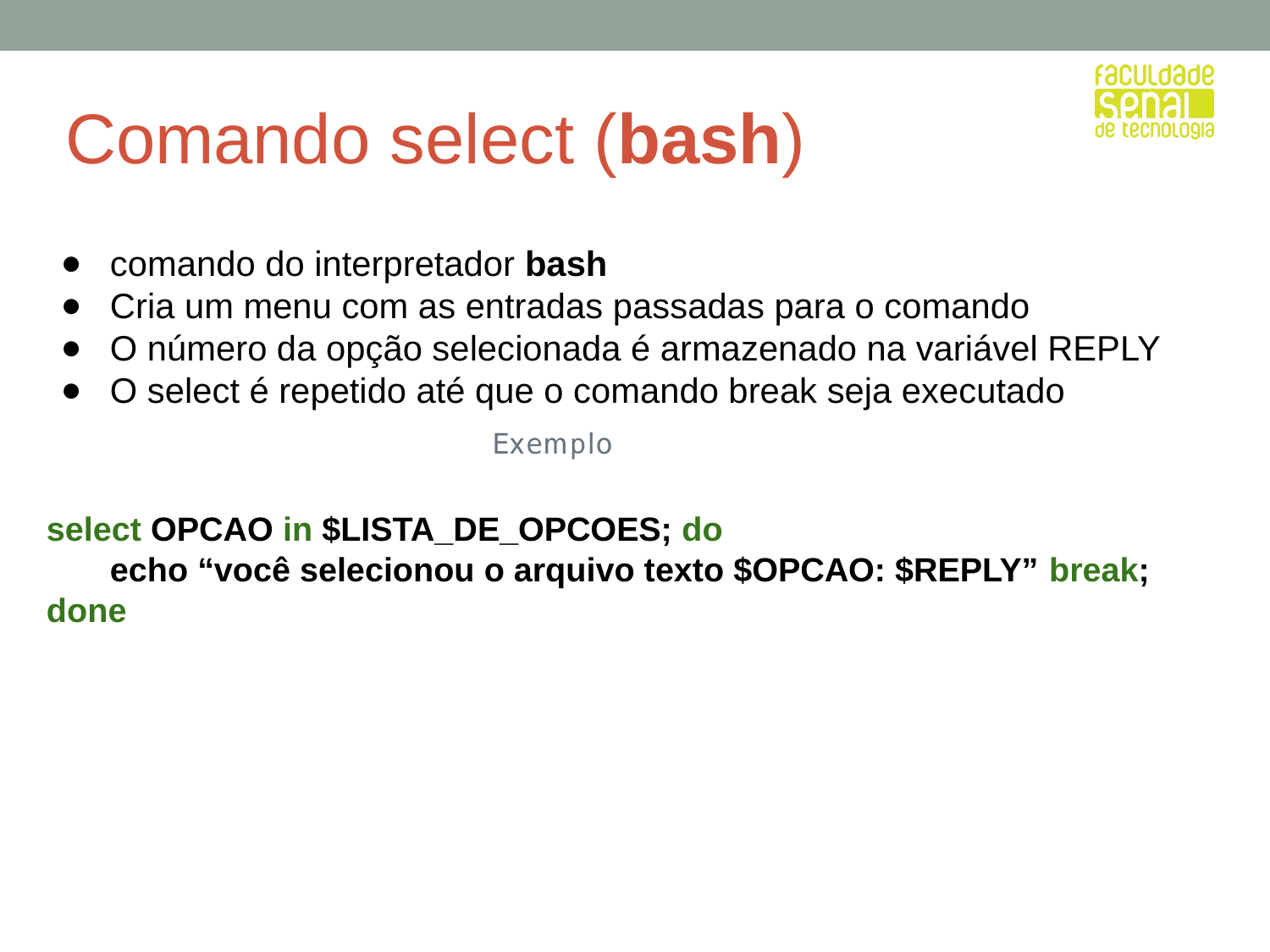

# Comando select (bash)
comando do interpretador bash
Cria um menu com as entradas passadas para o comando
O número da opção selecionada é armazenado na variável REPLY
O select é repetido até que o comando break seja executado
Exemplo

select OPCAO in $LISTA_DE_OPCOES; do
echo “você selecionou o arquivo texto $OPCAO: $REPLY” break;
done